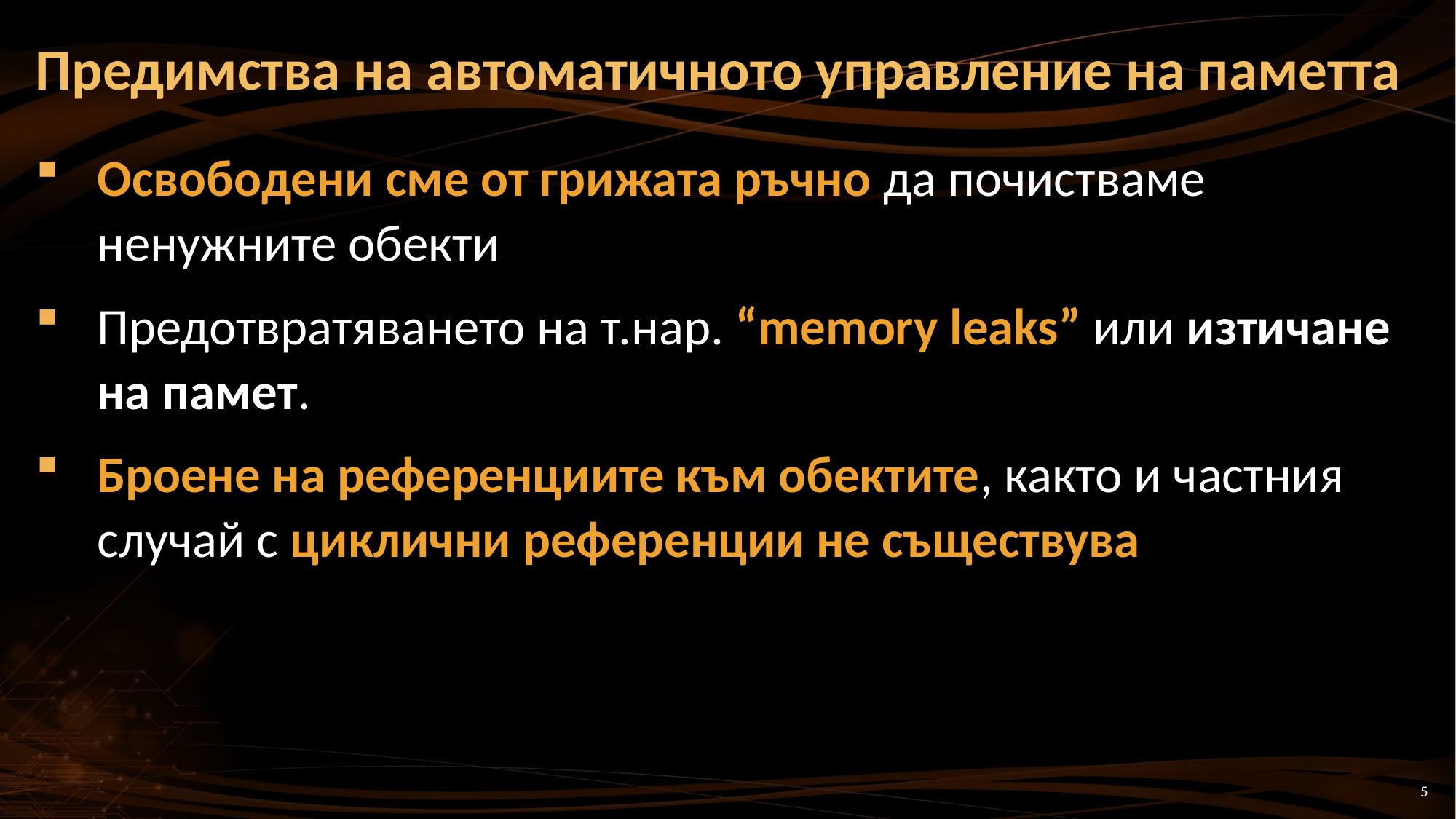

# Предимства на автоматичното управление на паметта
Освободени сме от грижата ръчно да почистваме ненужните обекти
Предотвратя­ването на т.нар. “memory leaks” или изтичане на памет.
Броене на референциите към обектите, както и частния случай с циклични референции не съществува
5